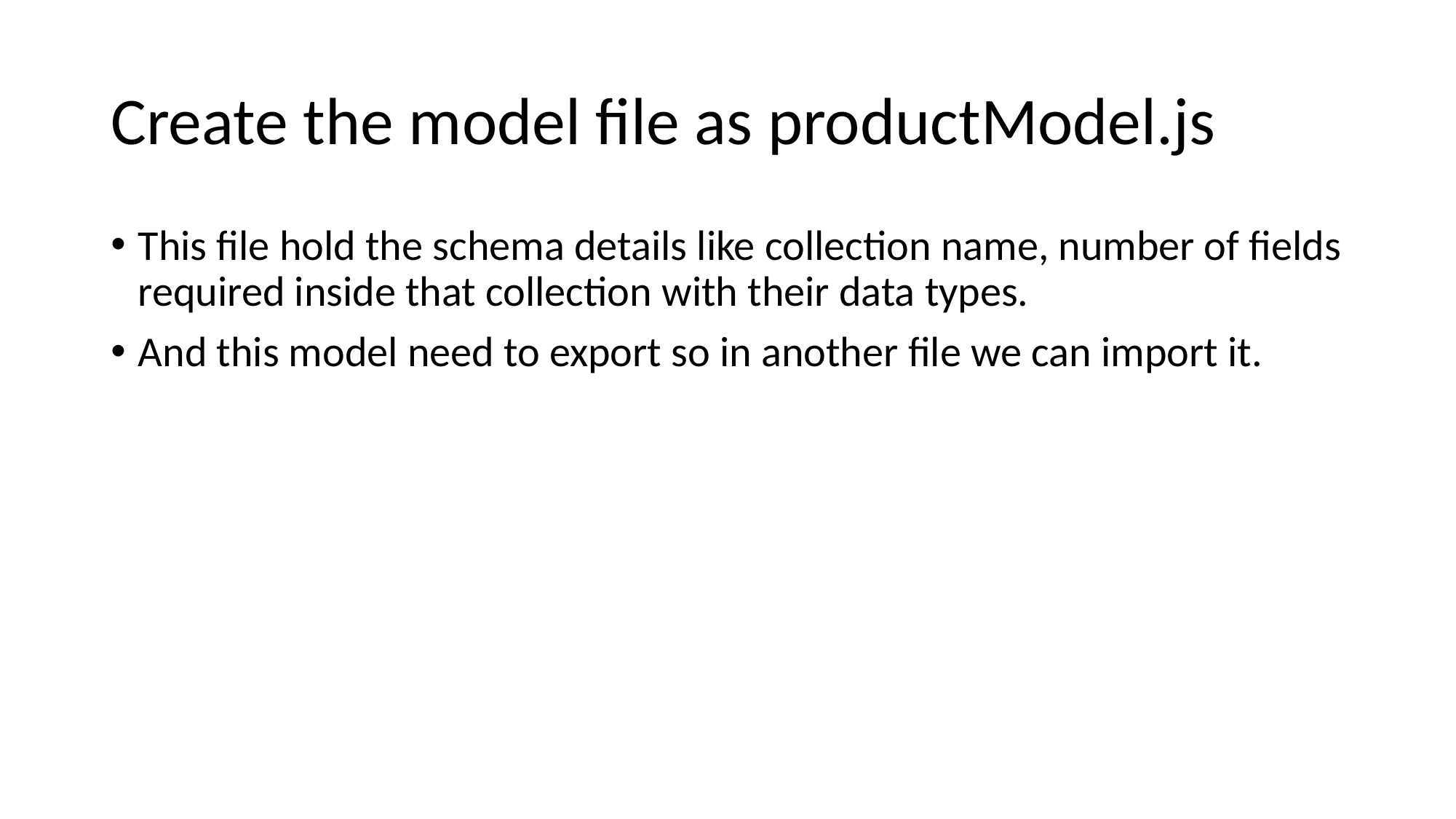

# Create the model file as productModel.js
This file hold the schema details like collection name, number of fields required inside that collection with their data types.
And this model need to export so in another file we can import it.